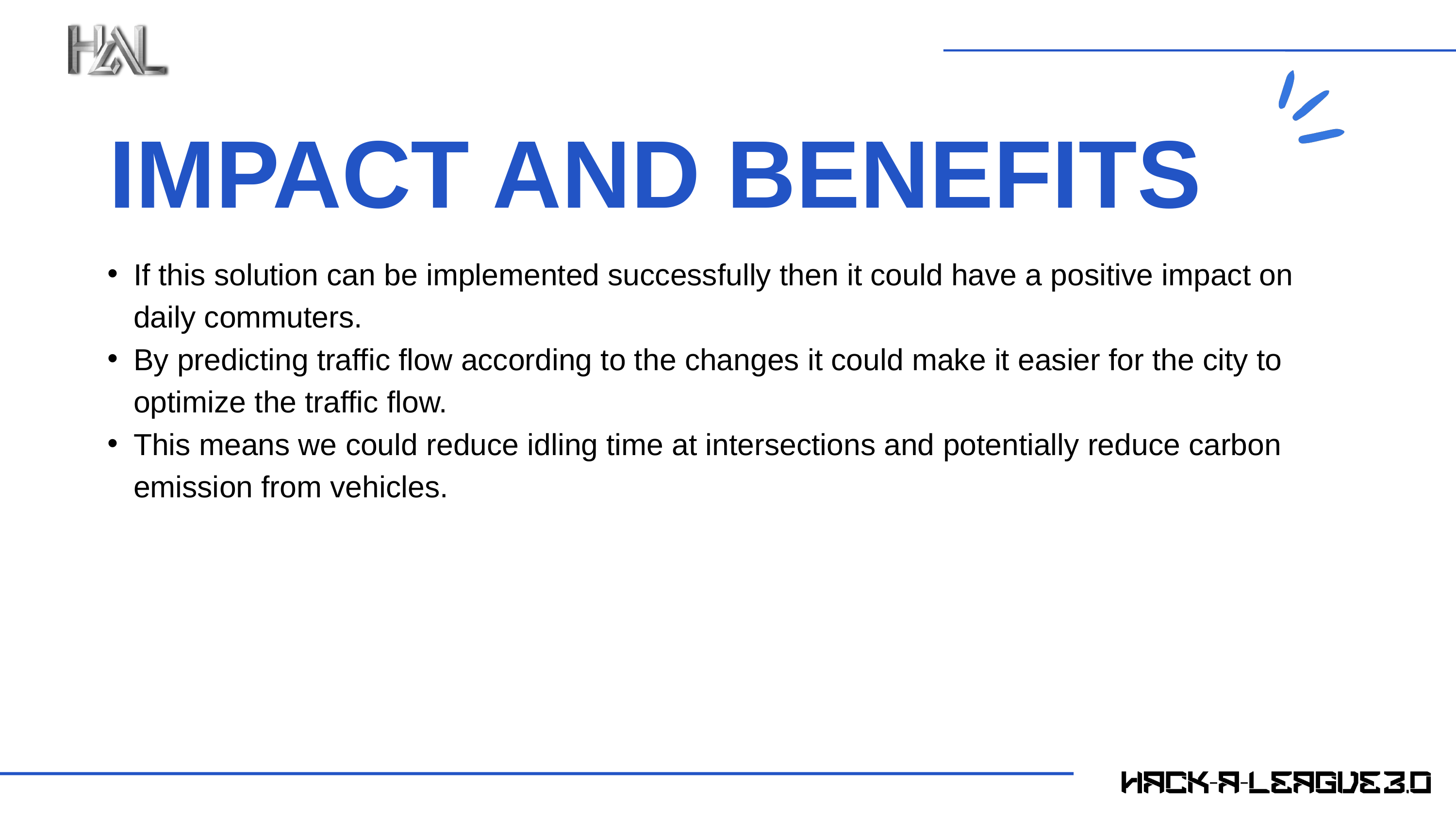

IMPACT AND BENEFITS
If this solution can be implemented successfully then it could have a positive impact on daily commuters.
By predicting traffic flow according to the changes it could make it easier for the city to optimize the traffic flow.
This means we could reduce idling time at intersections and potentially reduce carbon emission from vehicles.